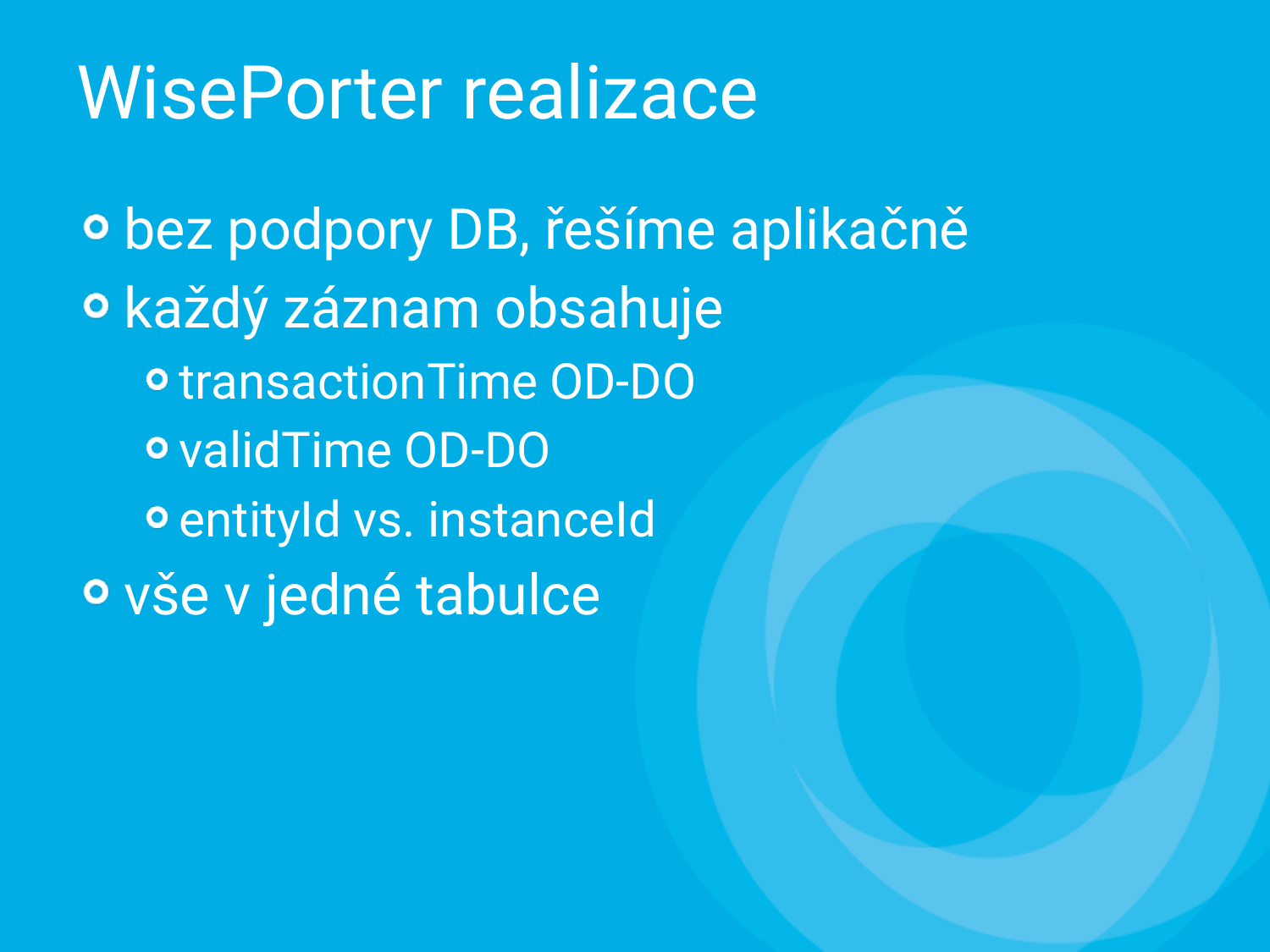

# WisePorter realizace
bez podpory DB, řešíme aplikačně
každý záznam obsahuje
transactionTime OD-DO
validTime OD-DO
entityId vs. instanceId
vše v jedné tabulce